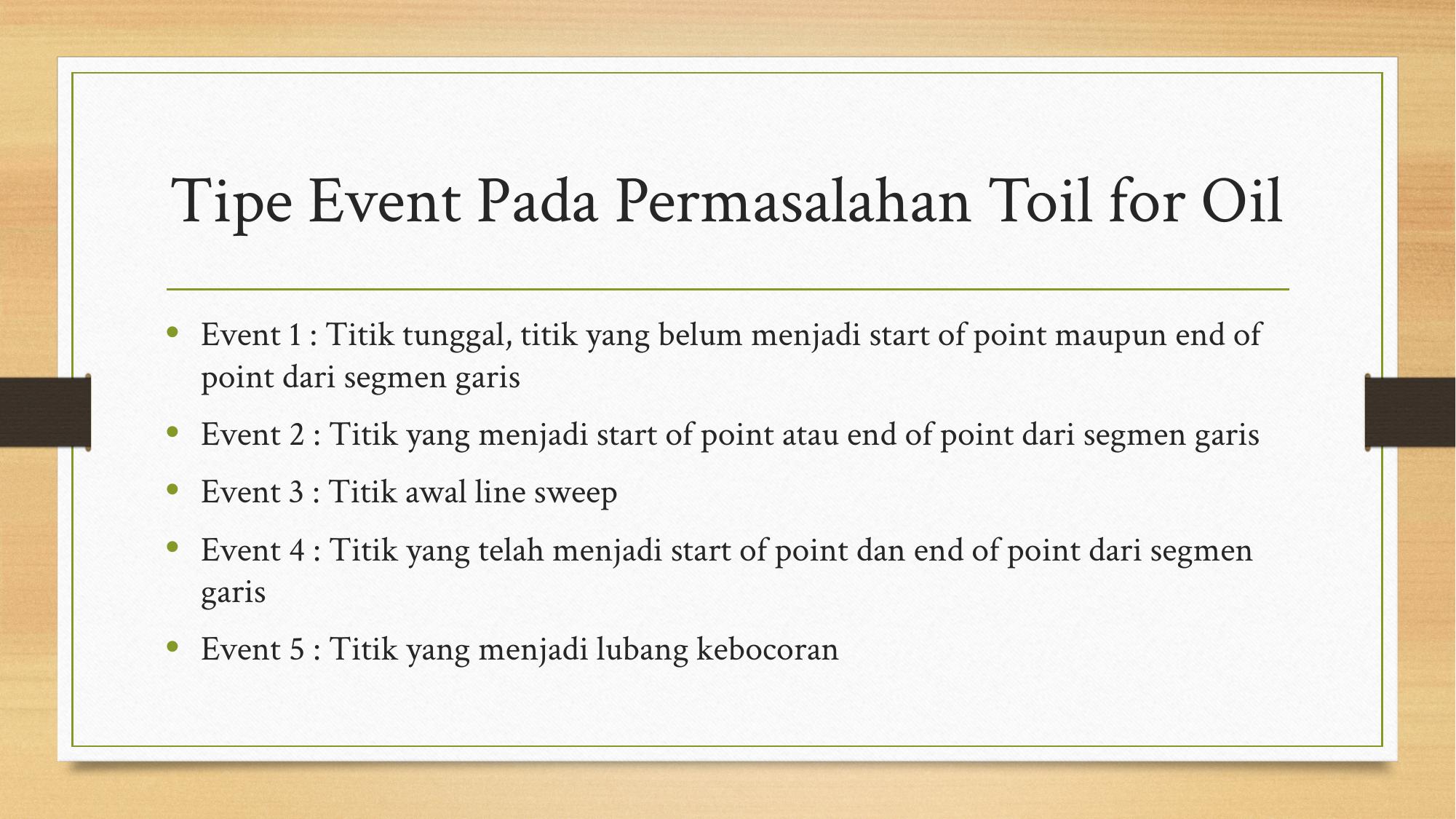

# Tipe Event Pada Permasalahan Toil for Oil
Event 1 : Titik tunggal, titik yang belum menjadi start of point maupun end of point dari segmen garis
Event 2 : Titik yang menjadi start of point atau end of point dari segmen garis
Event 3 : Titik awal line sweep
Event 4 : Titik yang telah menjadi start of point dan end of point dari segmen garis
Event 5 : Titik yang menjadi lubang kebocoran